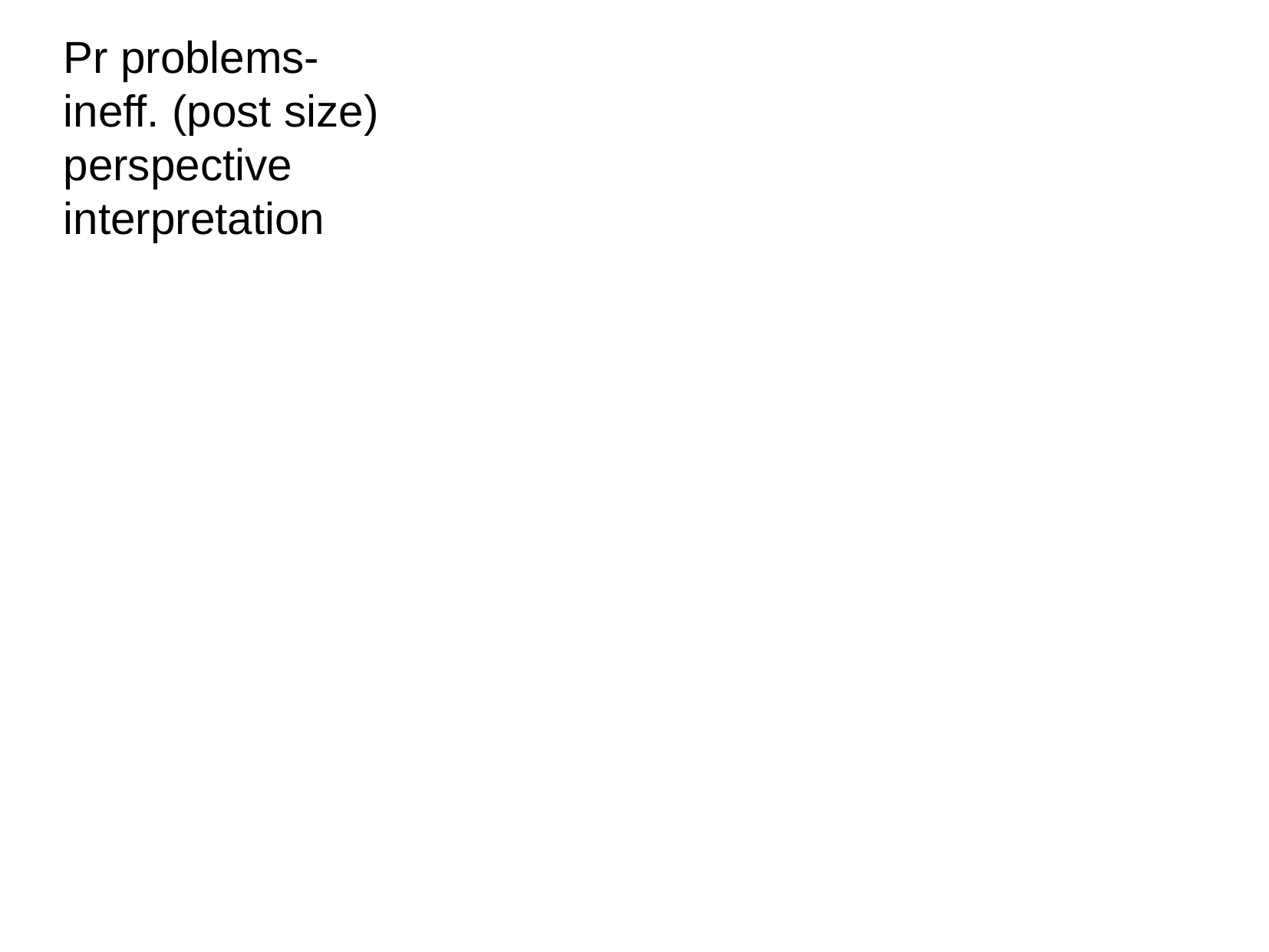

Pr problems-
ineff. (post size)
perspective
interpretation